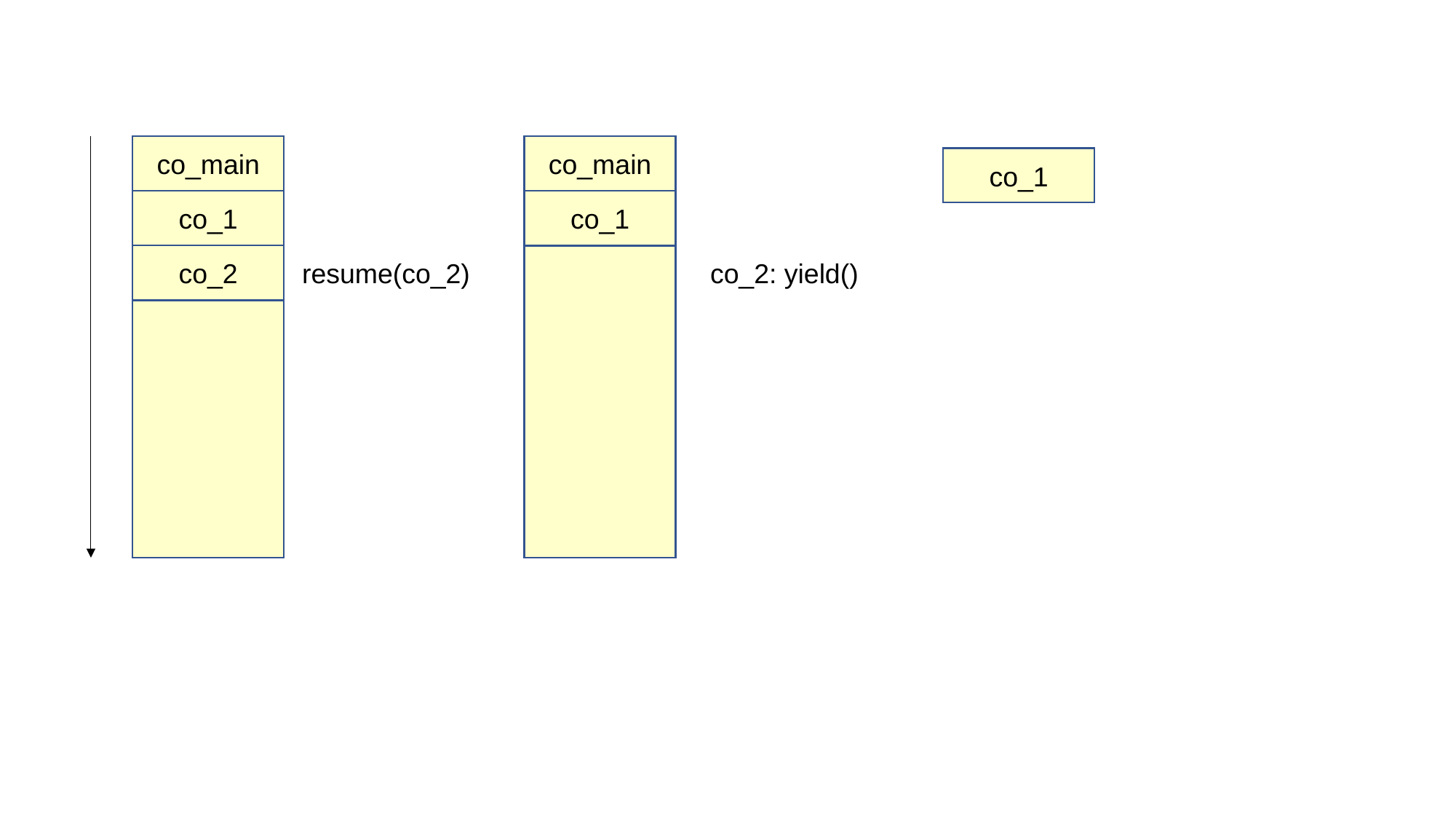

co_main
co_1
co_2

co_main
co_1

co_1
resume(co_2)
co_2: yield()